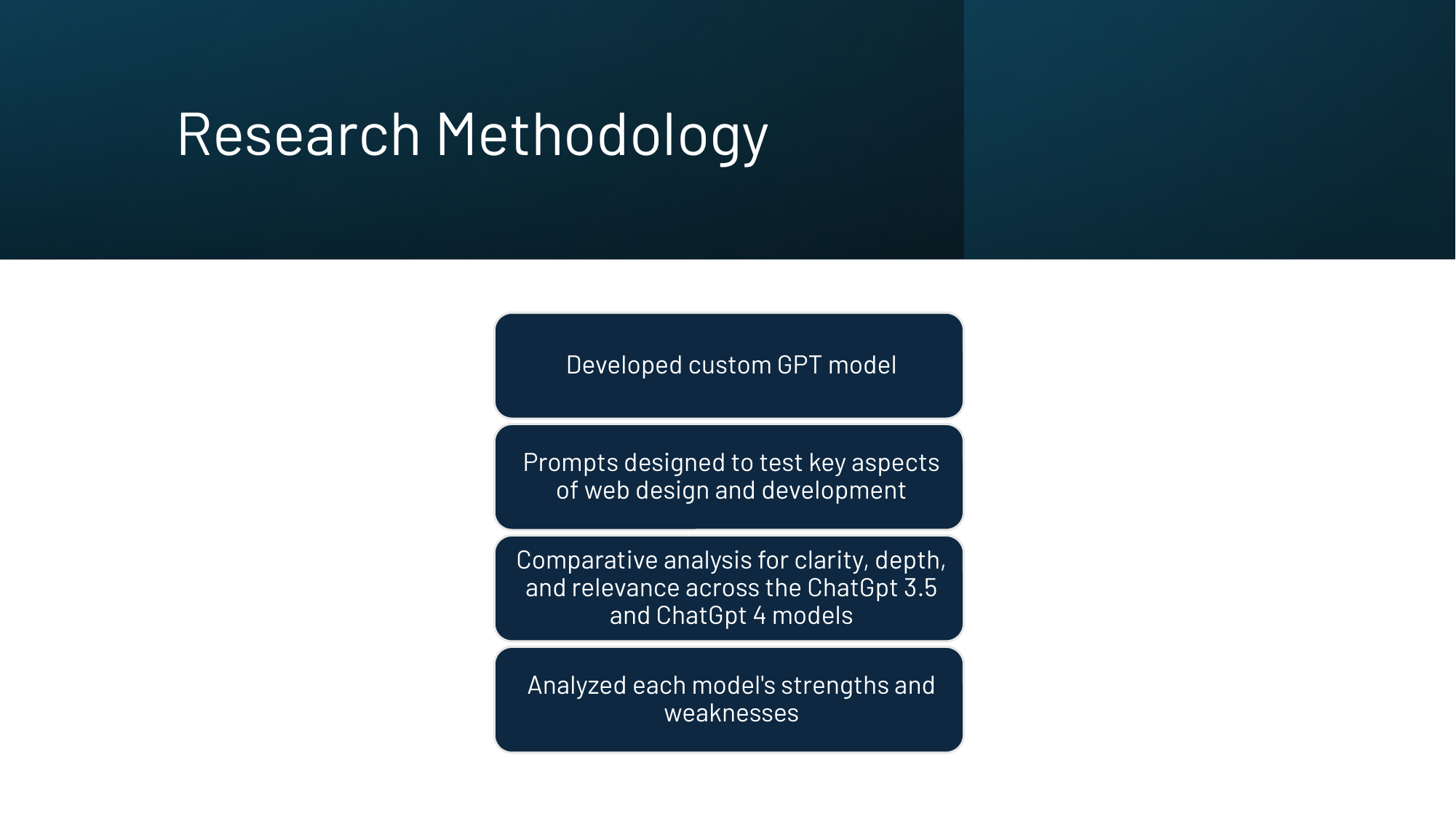

# Research Methodology
Developed custom GPT model
Prompts designed to test key aspects of web design and development
Comparative analysis for clarity, depth, and relevance across the ChatGpt 3.5 and ChatGpt 4 models
Analyzed each model's strengths and weaknesses